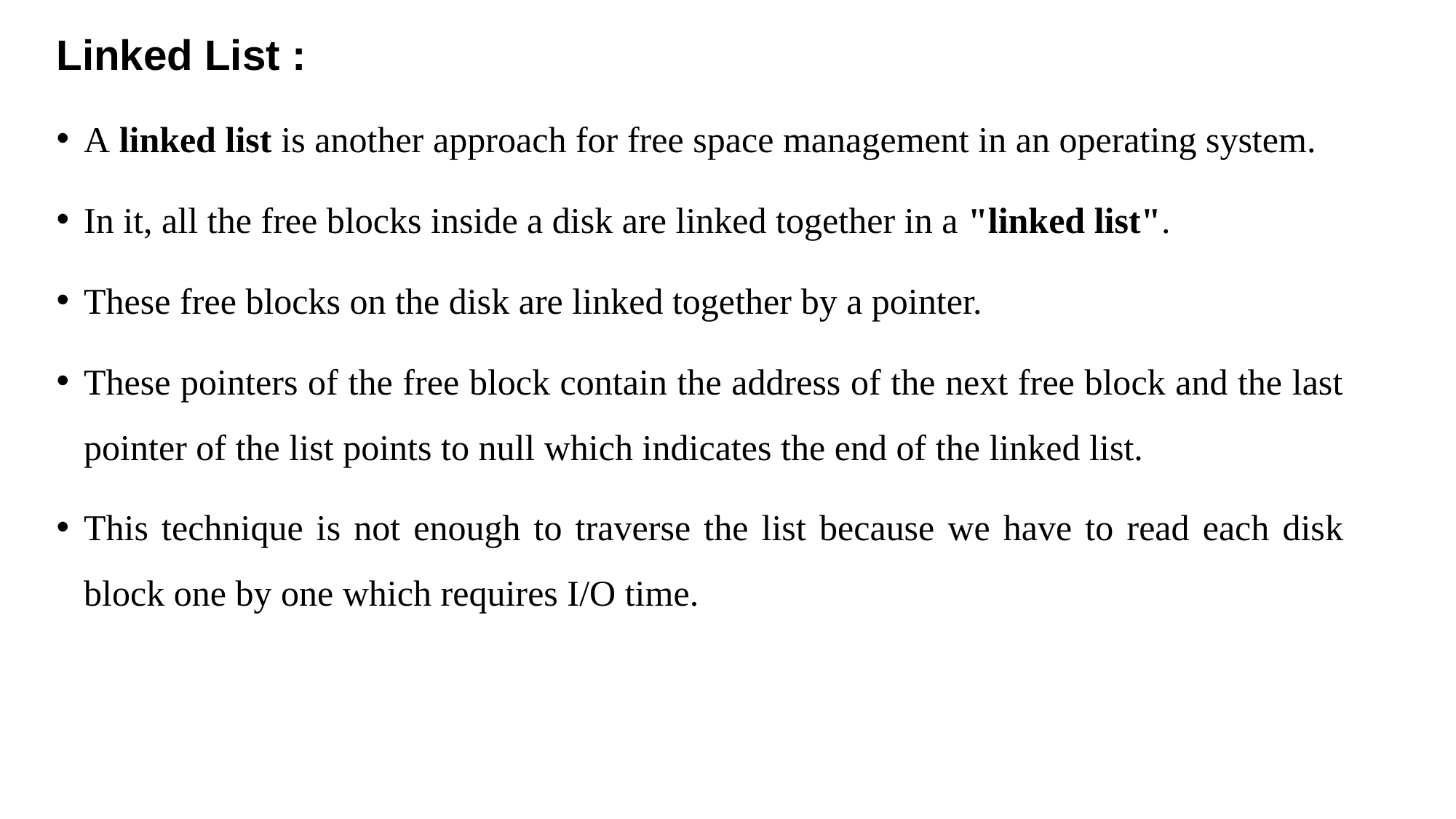

Linked List :
A linked list is another approach for free space management in an operating system.
In it, all the free blocks inside a disk are linked together in a "linked list".
These free blocks on the disk are linked together by a pointer.
These pointers of the free block contain the address of the next free block and the last pointer of the list points to null which indicates the end of the linked list.
This technique is not enough to traverse the list because we have to read each disk block one by one which requires I/O time.